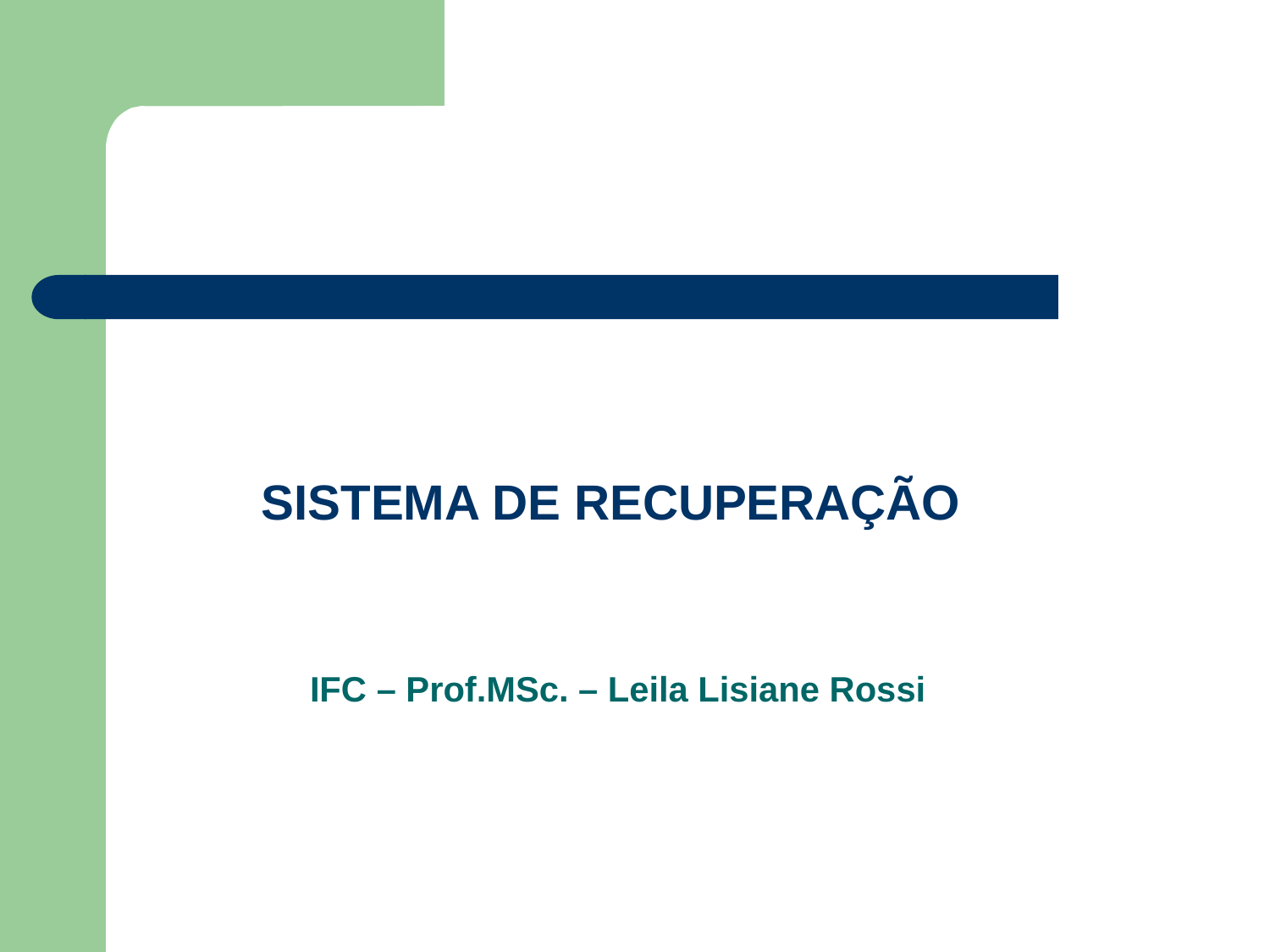

#

SISTEMA DE RECUPERAÇÃO

IFC – Prof.MSc. – Leila Lisiane Rossi